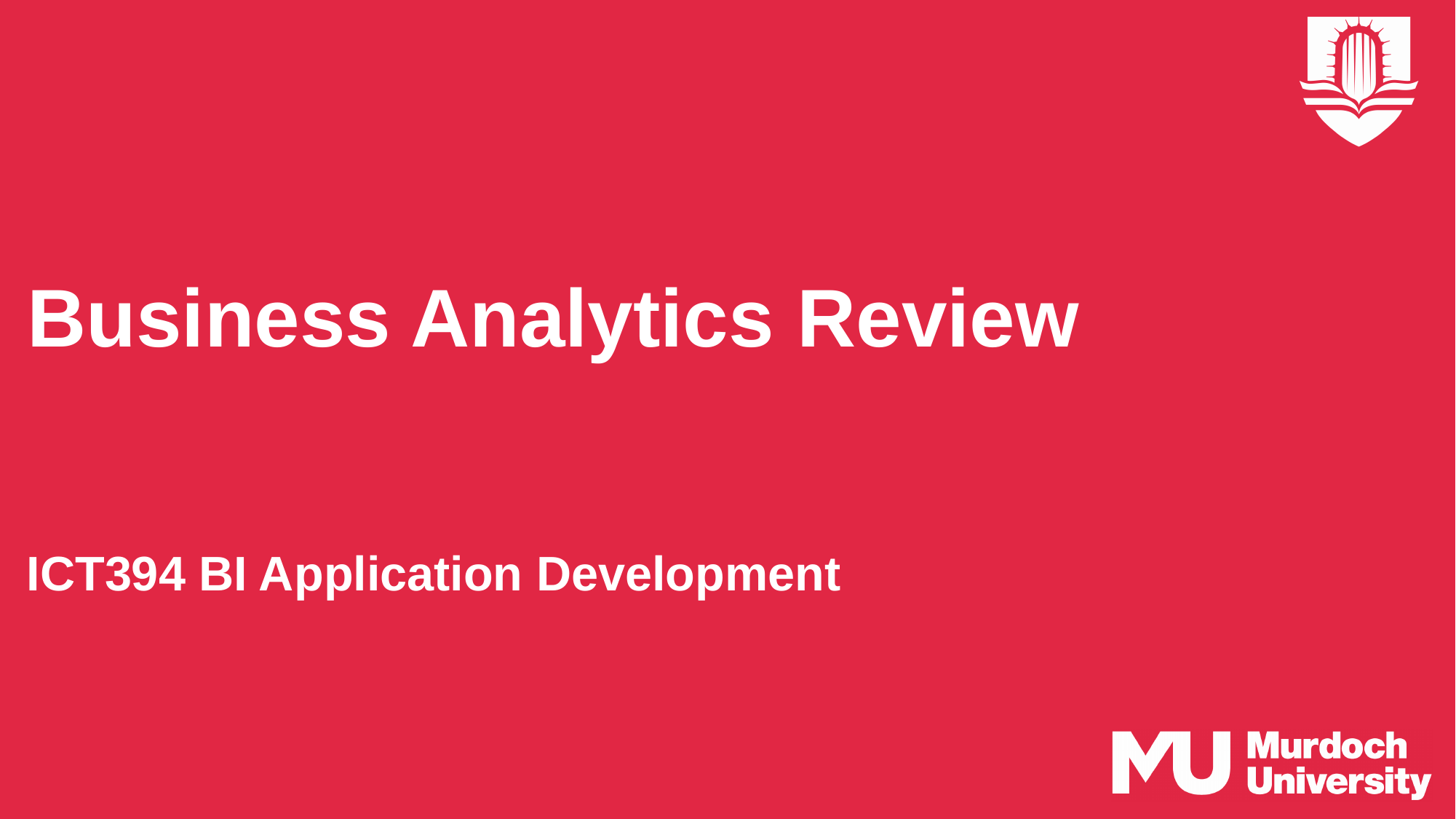

# Business Analytics Review
ICT394 BI Application Development